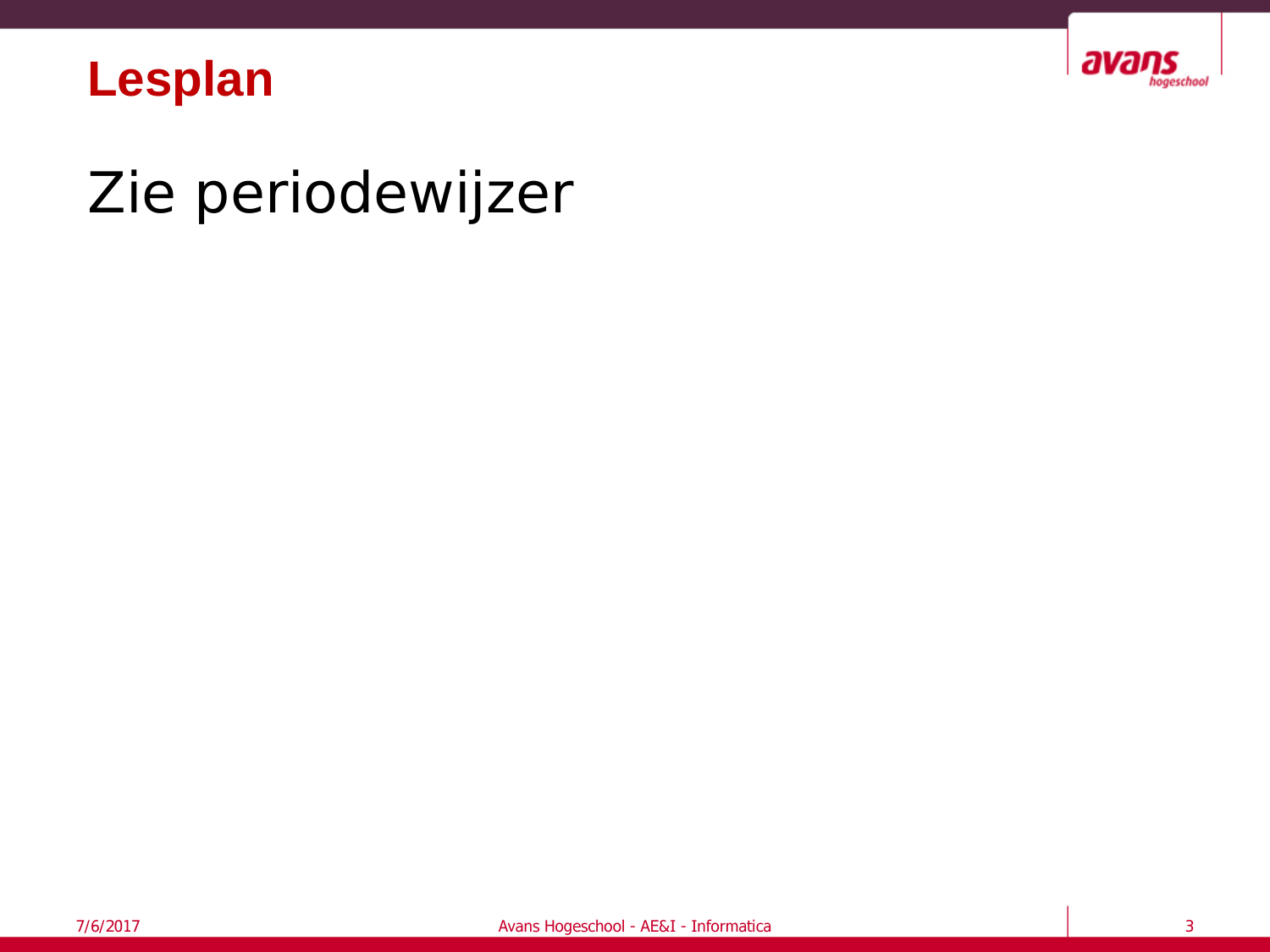

# Lesplan
Zie periodewijzer

7/6/2017
Avans Hogeschool - AE&I - Informatica
3